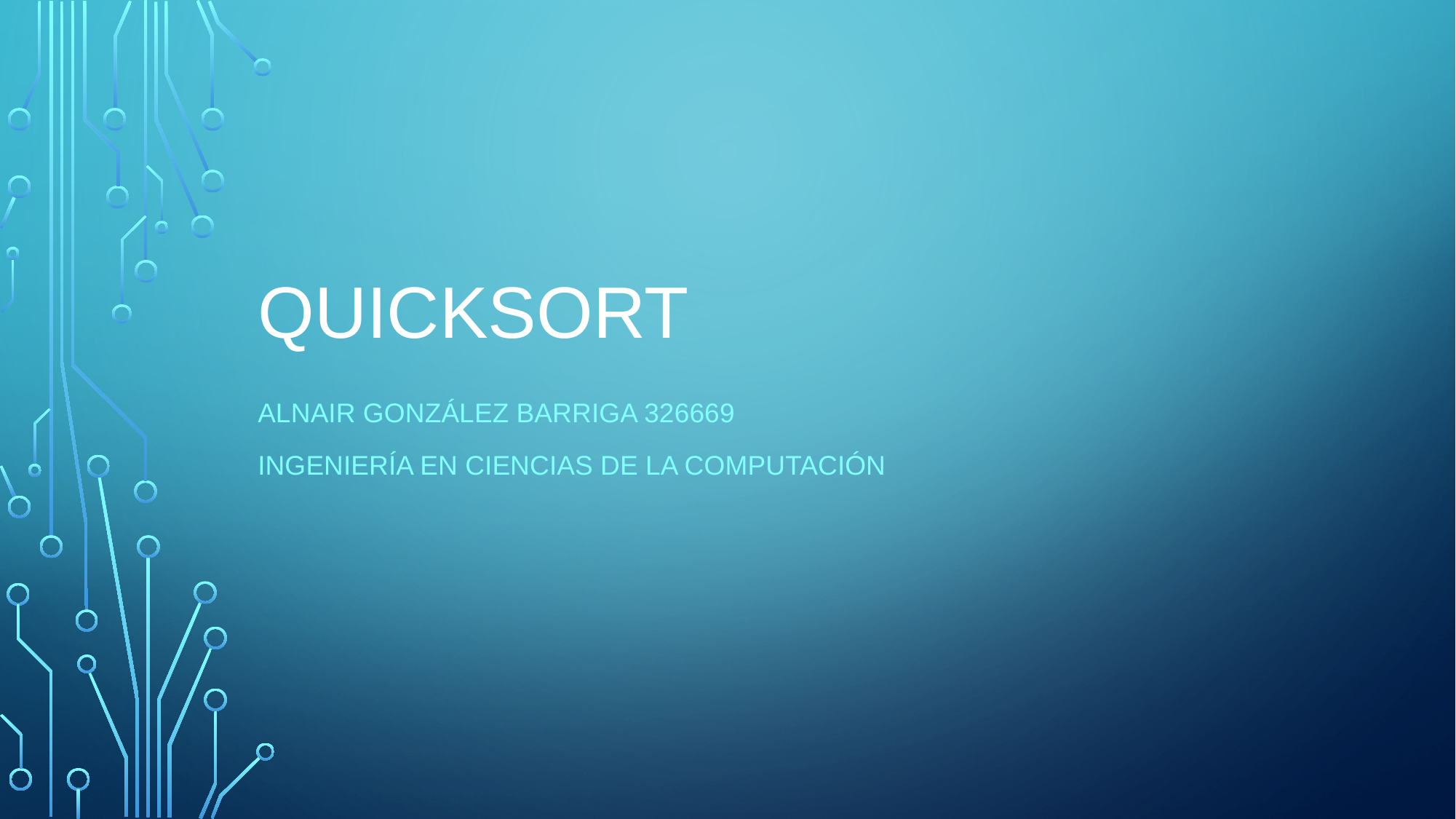

# QuickSort
Alnair González barriga 326669
Ingeniería en ciencias de la computación